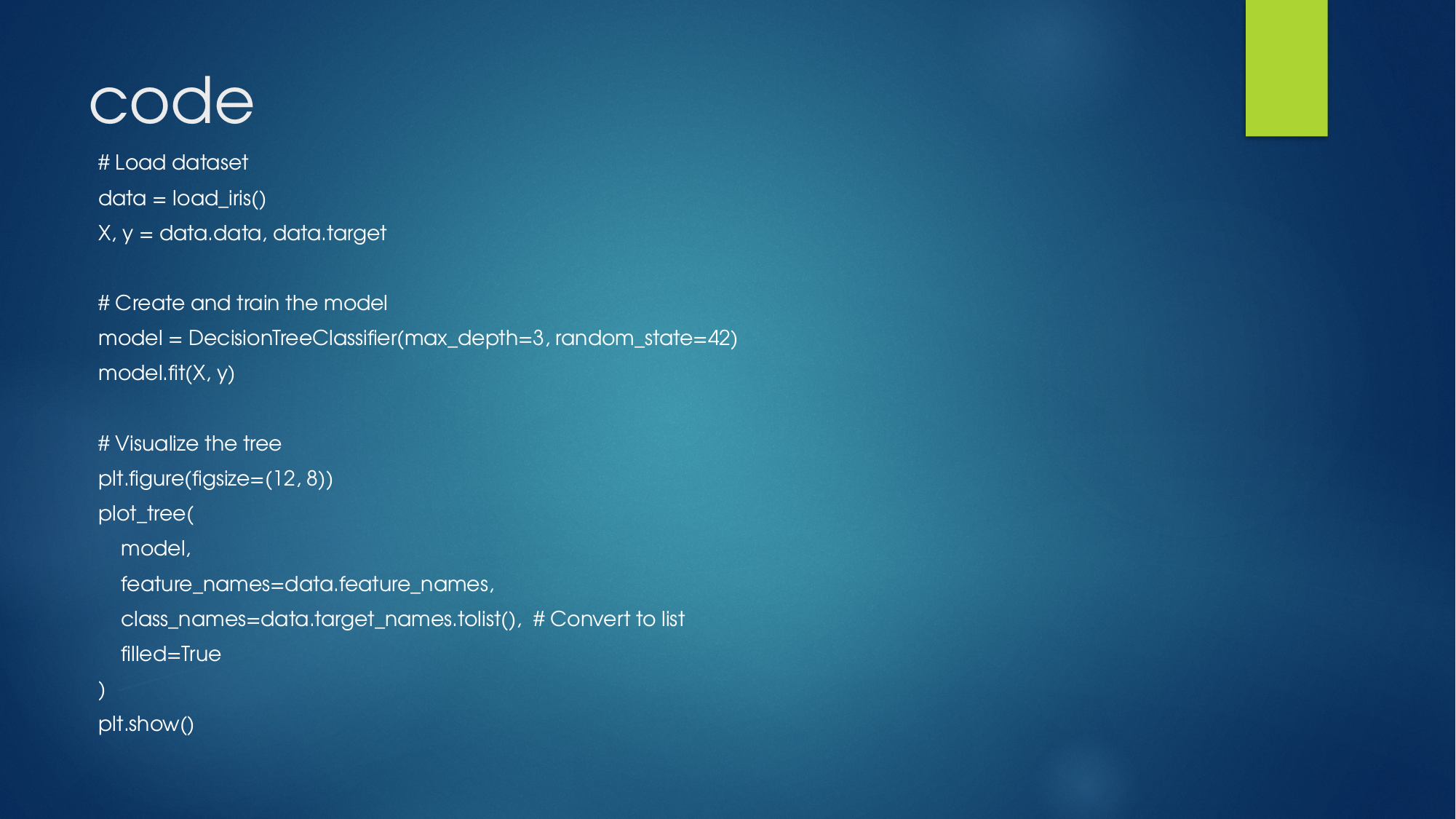

# code
# Load dataset
data = load_iris()
X, y = data.data, data.target

# Create and train the model
model = DecisionTreeClassifier(max_depth=3, random_state=42)
model.fit(X, y)

# Visualize the tree
plt.figure(figsize=(12, 8))
plot_tree(
    model,
    feature_names=data.feature_names,
    class_names=data.target_names.tolist(),  # Convert to list
    filled=True
)
plt.show()